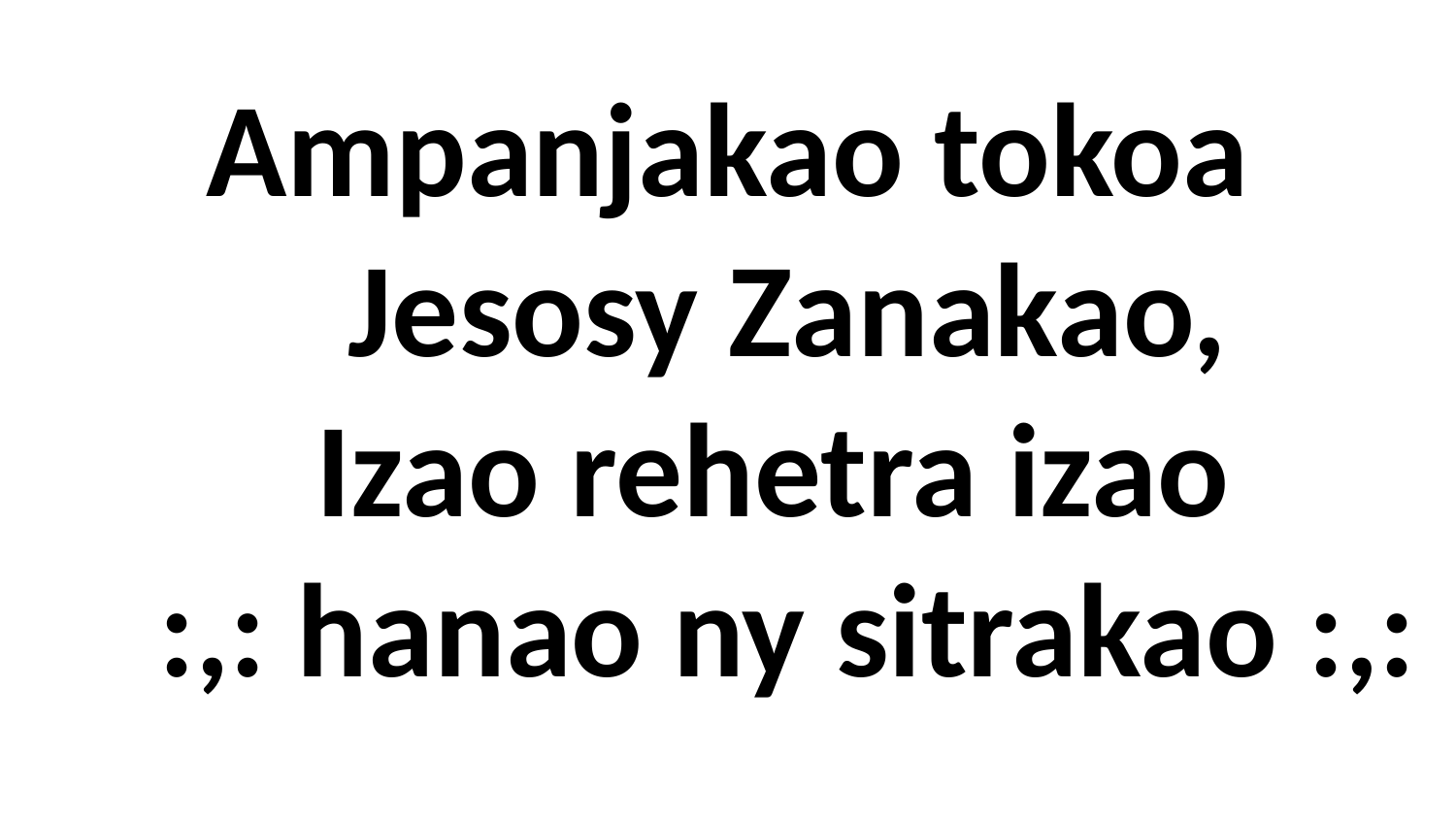

# Ampanjakao tokoa Jesosy Zanakao, Izao rehetra izao :,: hanao ny sitrakao :,: